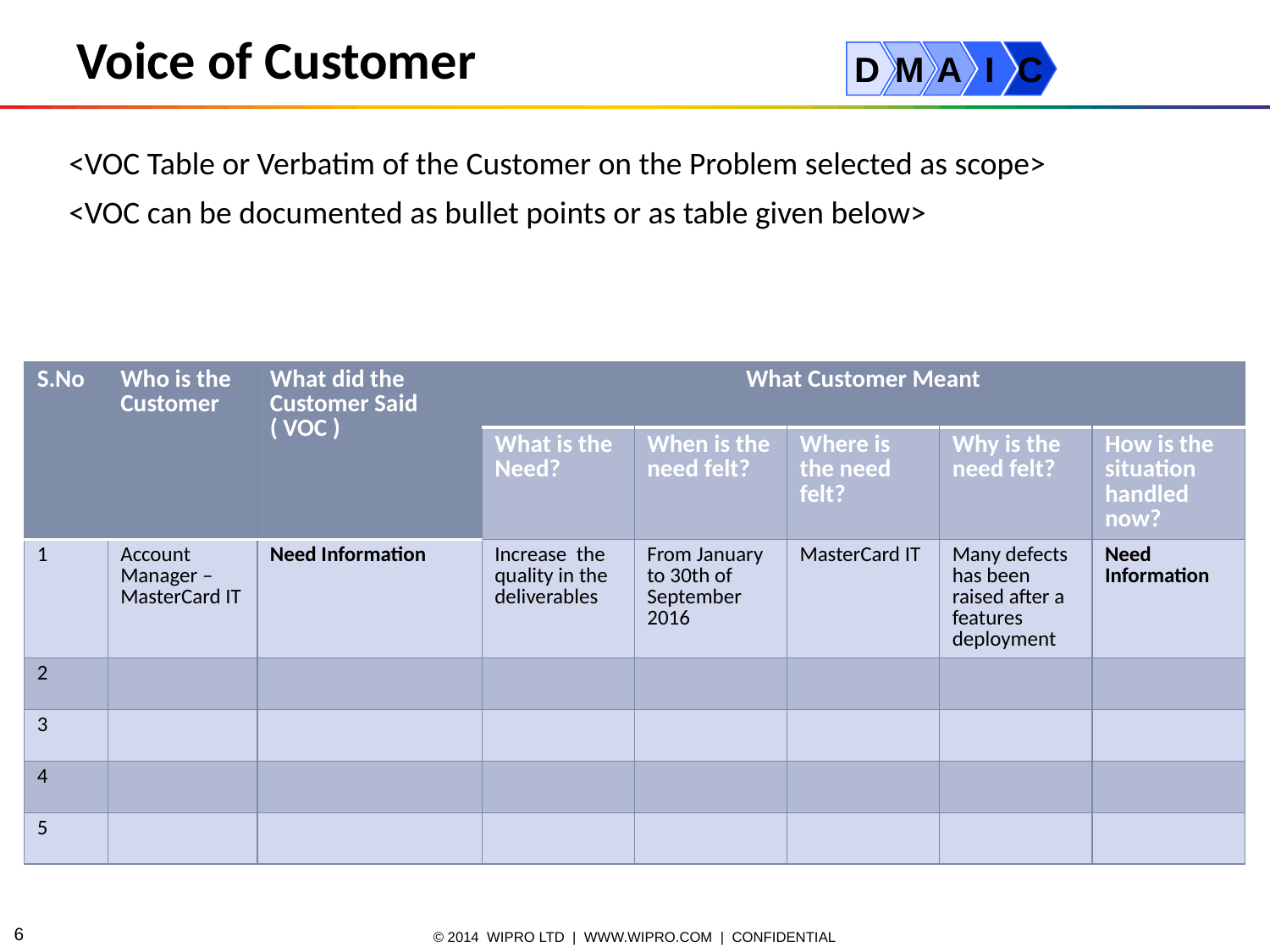

Voice of Customer
D
M
A
I
C
<VOC Table or Verbatim of the Customer on the Problem selected as scope>
<VOC can be documented as bullet points or as table given below>
| S.No | Who is the Customer | What did the Customer Said ( VOC ) | What Customer Meant |  |  |  |  |
| --- | --- | --- | --- | --- | --- | --- | --- |
|  |  |  | What is the Need? | When is the need felt? | Where is the need felt? | Why is the need felt? | How is the situation handled now? |
| 1 | Account Manager – MasterCard IT | Need Information | Increase the quality in the deliverables | From January to 30th of September 2016 | MasterCard IT | Many defects has been raised after a features deployment | Need Information |
| 2 |  |  |  |  |  |  |  |
| 3 |  |  |  |  |  |  |  |
| 4 |  |  |  |  |  |  |  |
| 5 |  |  |  |  |  |  |  |